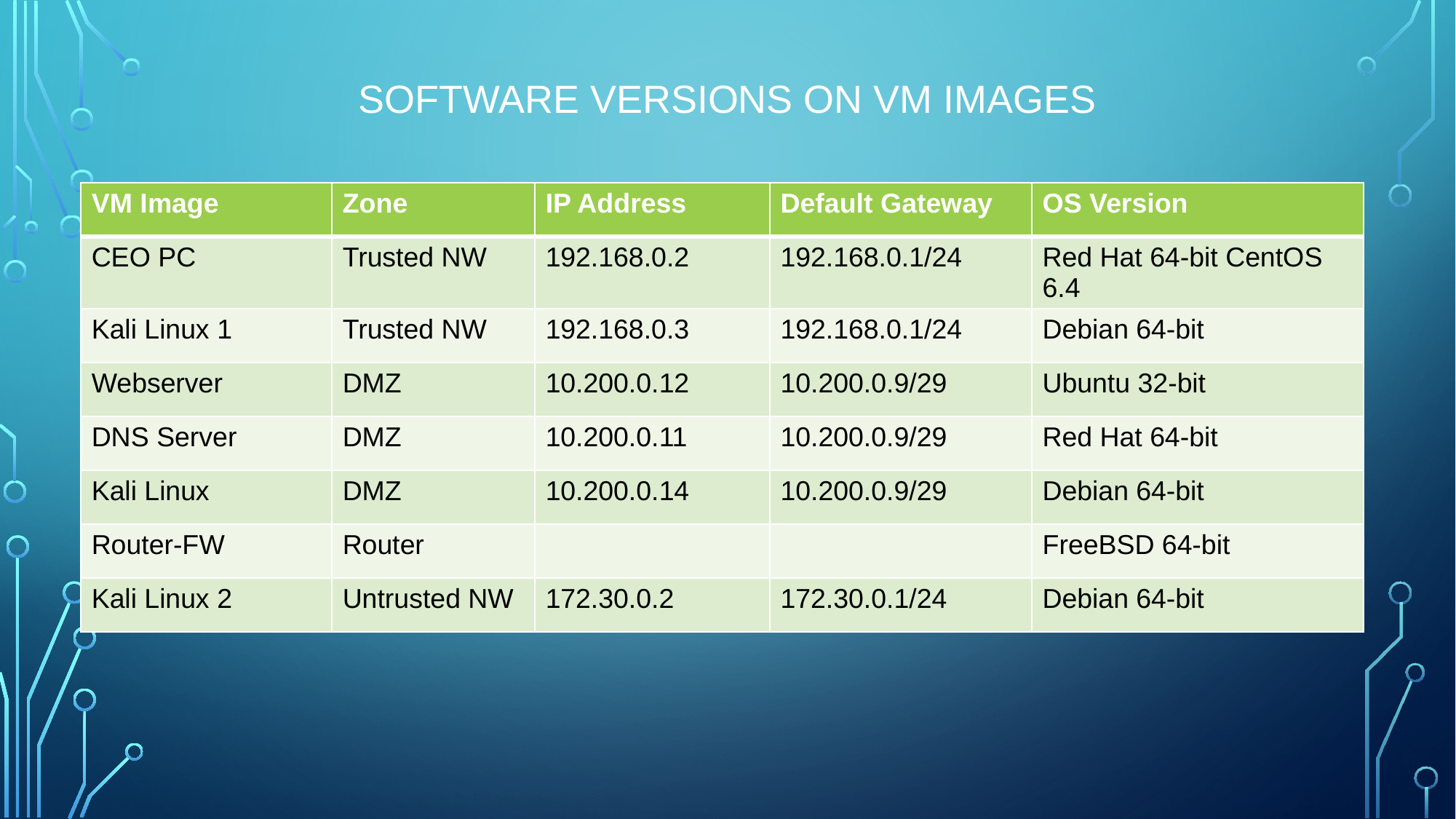

# Software versions on vm images
| VM Image | Zone | IP Address | Default Gateway | OS Version |
| --- | --- | --- | --- | --- |
| CEO PC | Trusted NW | 192.168.0.2 | 192.168.0.1/24 | Red Hat 64-bit CentOS 6.4 |
| Kali Linux 1 | Trusted NW | 192.168.0.3 | 192.168.0.1/24 | Debian 64-bit |
| Webserver | DMZ | 10.200.0.12 | 10.200.0.9/29 | Ubuntu 32-bit |
| DNS Server | DMZ | 10.200.0.11 | 10.200.0.9/29 | Red Hat 64-bit |
| Kali Linux | DMZ | 10.200.0.14 | 10.200.0.9/29 | Debian 64-bit |
| Router-FW | Router |  |  | FreeBSD 64-bit |
| Kali Linux 2 | Untrusted NW | 172.30.0.2 | 172.30.0.1/24 | Debian 64-bit |